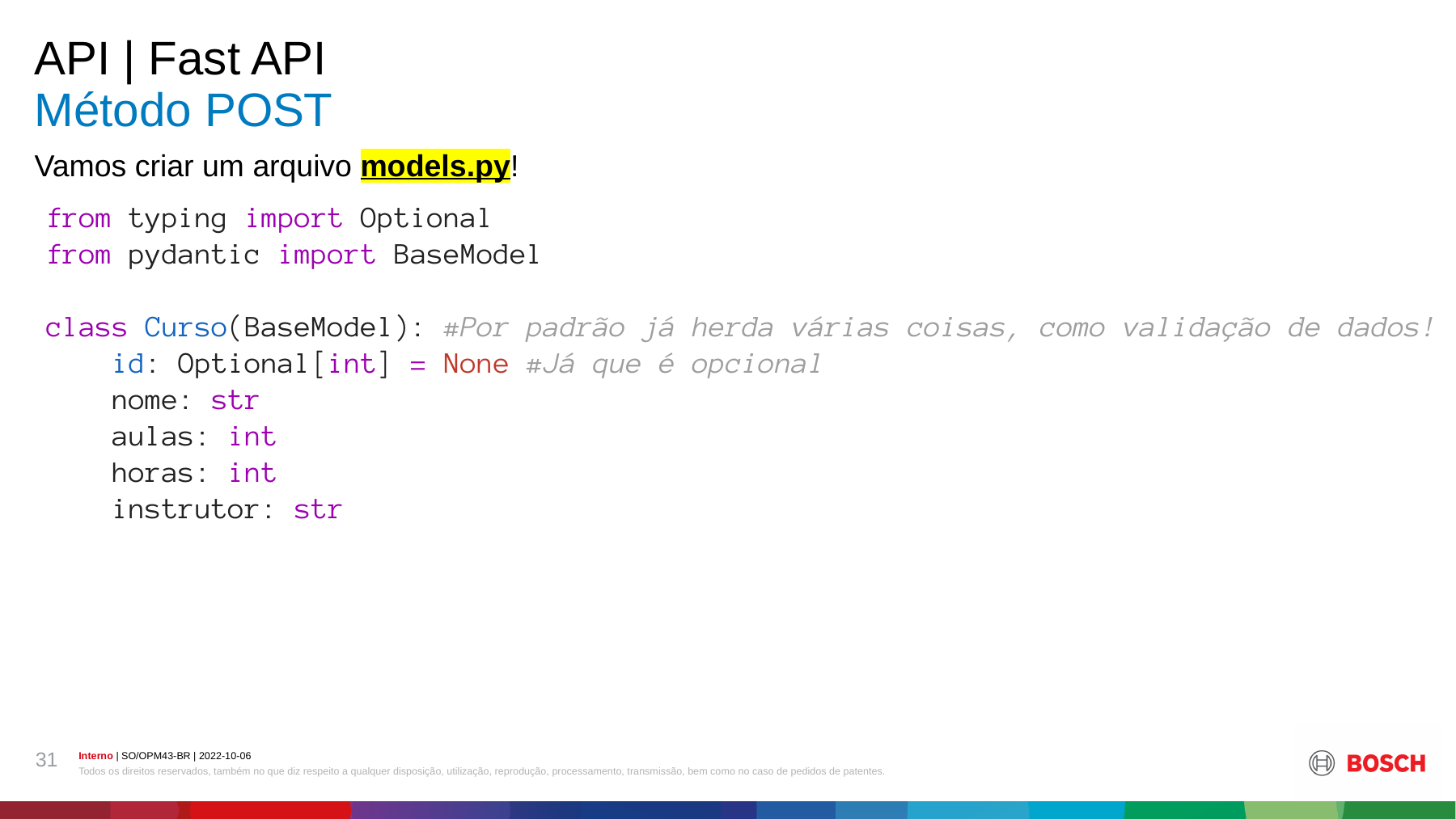

API | Fast API
# Método POST
Vamos criar um arquivo models.py!
from typing import Optional
from pydantic import BaseModel
class Curso(BaseModel): #Por padrão já herda várias coisas, como validação de dados!
    id: Optional[int] = None #Já que é opcional
    nome: str
    aulas: int
    horas: int
    instrutor: str

31